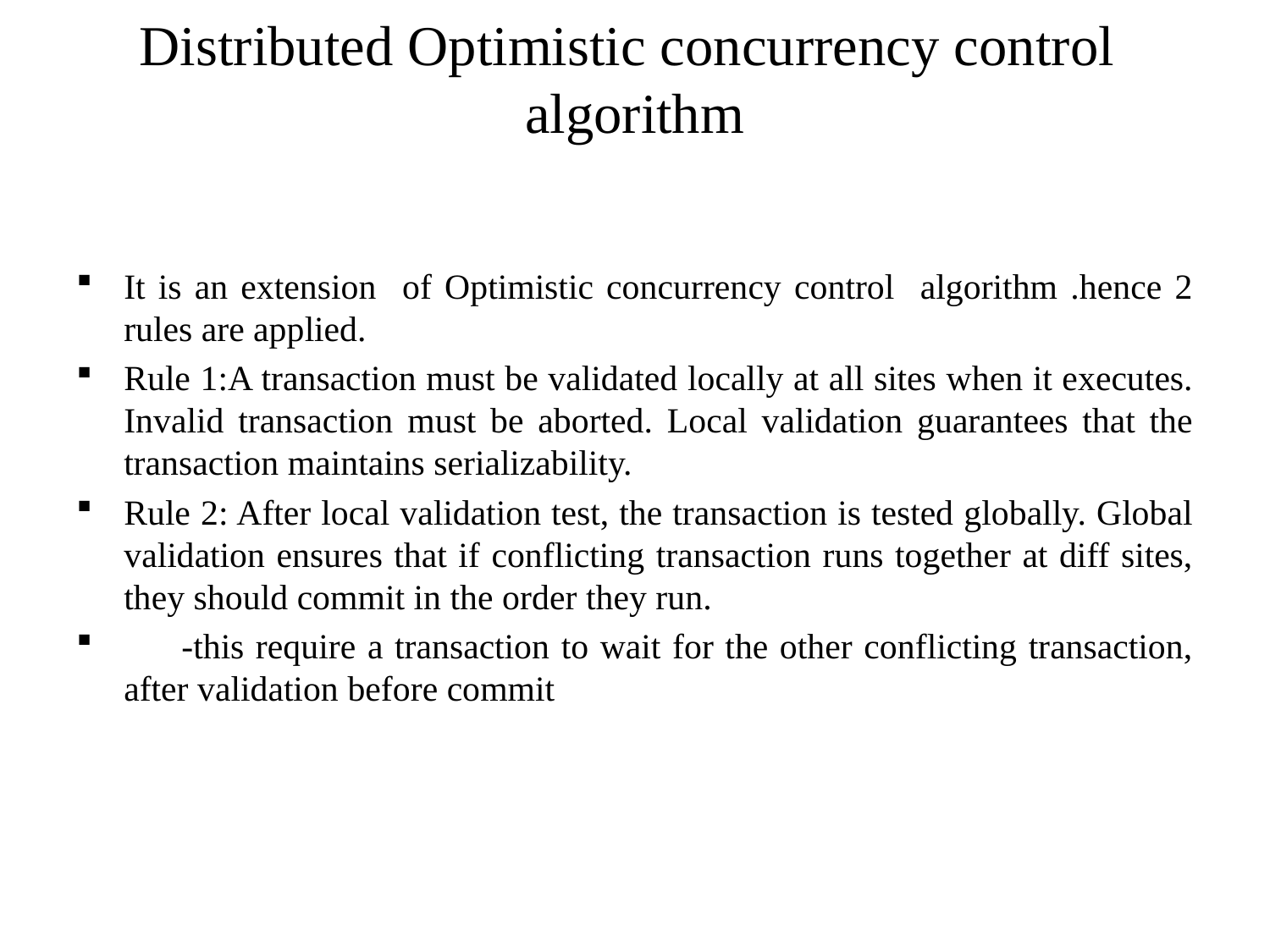

# Distributed Optimistic concurrency control  algorithm

It is an extension  of Optimistic concurrency control  algorithm .hence 2 rules are applied.
Rule 1:A transaction must be validated locally at all sites when it executes. Invalid transaction must be aborted. Local validation guarantees that the transaction maintains serializability.
Rule 2: After local validation test, the transaction is tested globally. Global validation ensures that if conflicting transaction runs together at diff sites, they should commit in the order they run.
     -this require a transaction to wait for the other conflicting transaction, after validation before commit